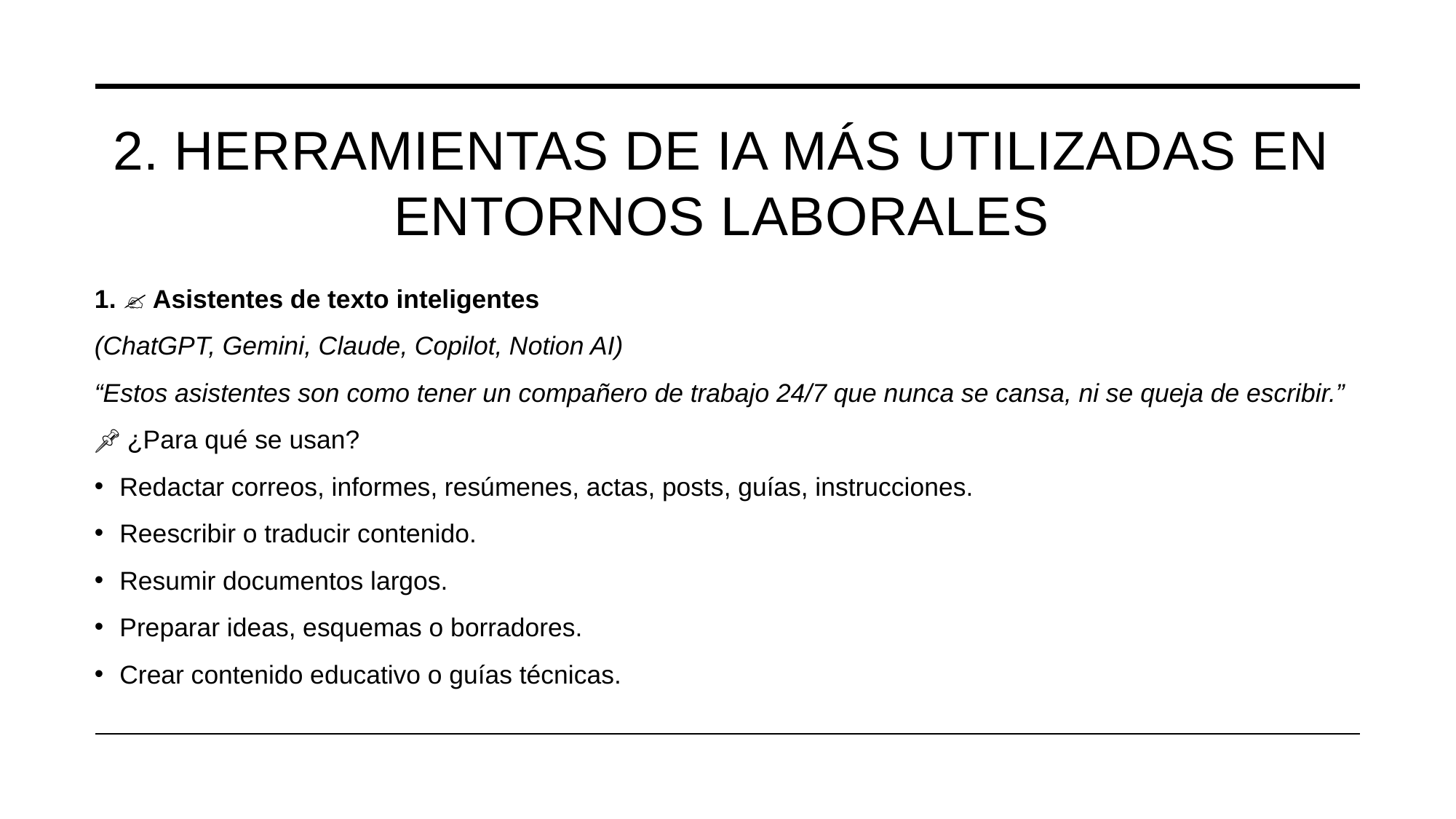

# 2. Herramientas de IA más utilizadas en entornos laborales
1. ✍️ Asistentes de texto inteligentes
(ChatGPT, Gemini, Claude, Copilot, Notion AI)
“Estos asistentes son como tener un compañero de trabajo 24/7 que nunca se cansa, ni se queja de escribir.”
📌 ¿Para qué se usan?
Redactar correos, informes, resúmenes, actas, posts, guías, instrucciones.
Reescribir o traducir contenido.
Resumir documentos largos.
Preparar ideas, esquemas o borradores.
Crear contenido educativo o guías técnicas.